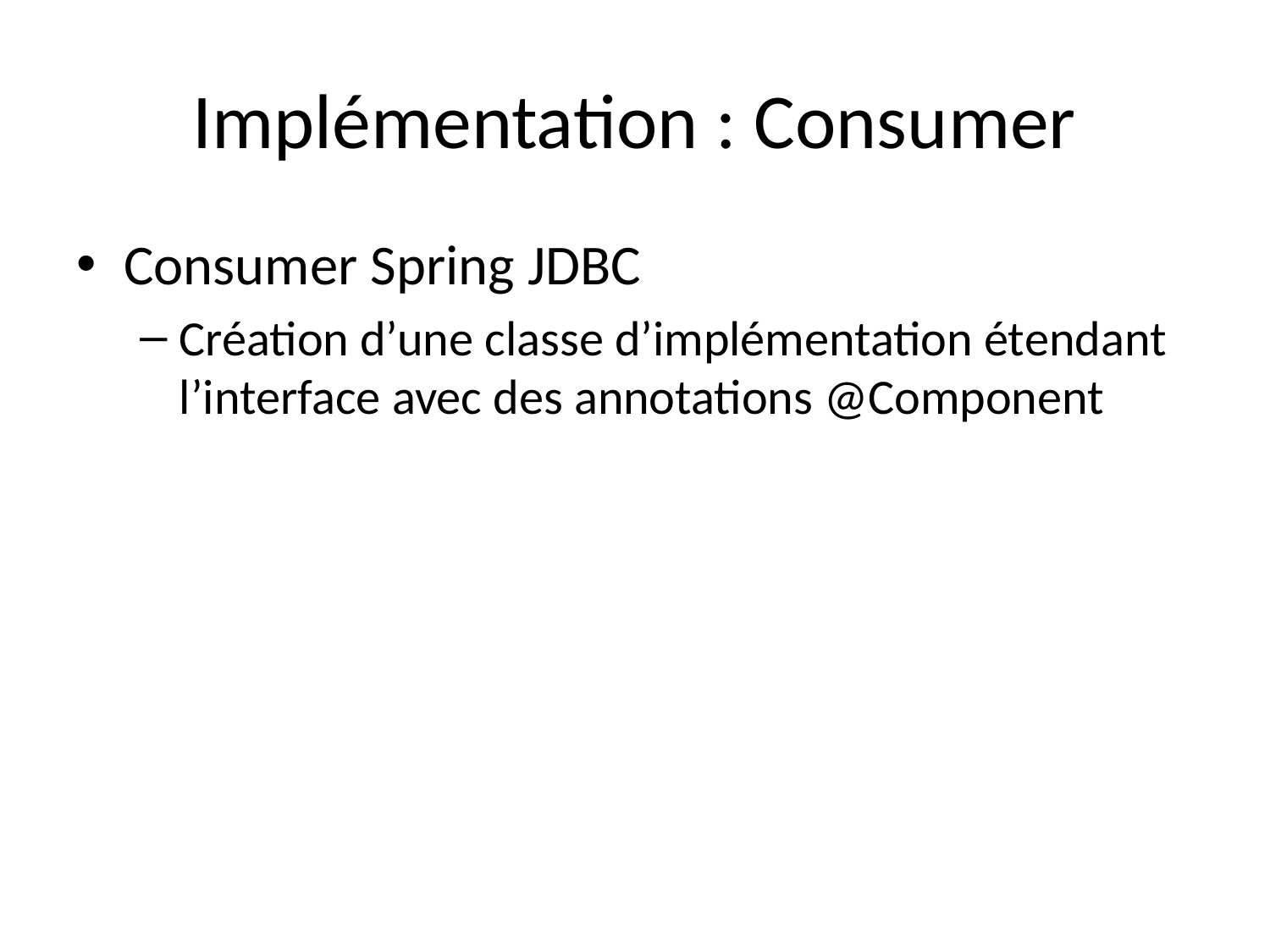

# Implémentation : Consumer
Consumer Spring JDBC
Création d’une classe d’implémentation étendant l’interface avec des annotations @Component